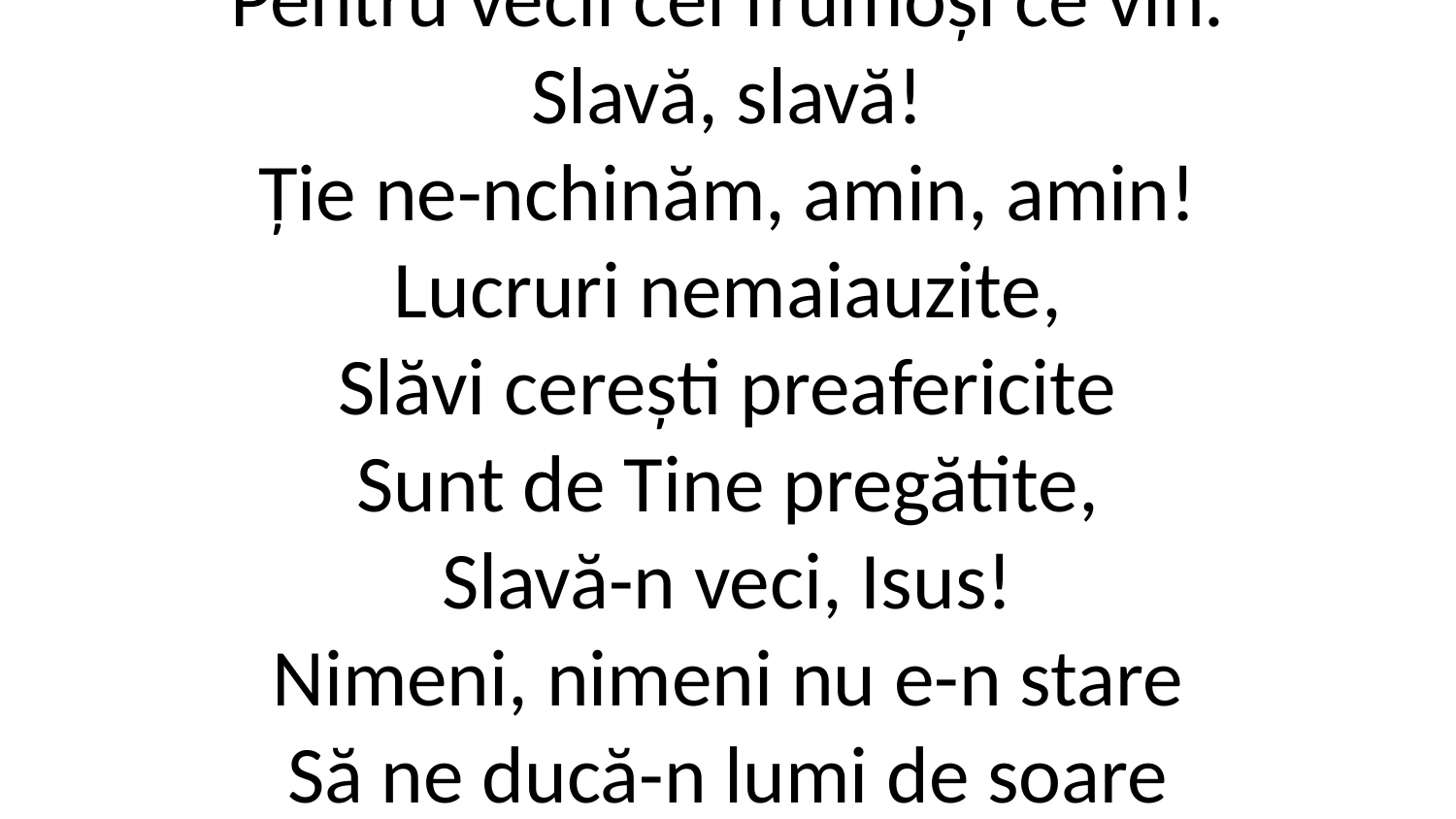

3. Slavă, slavă!
Pentru vecii cei frumoși ce vin.
Slavă, slavă!
Ție ne-nchinăm, amin, amin!
Lucruri nemaiauzite,
Slăvi cerești preafericite
Sunt de Tine pregătite,
Slavă-n veci, Isus!
Nimeni, nimeni nu e-n stare
Să ne ducă-n lumi de soare
Și-n eternă sărbătoare,
Decât Tu, Isus!